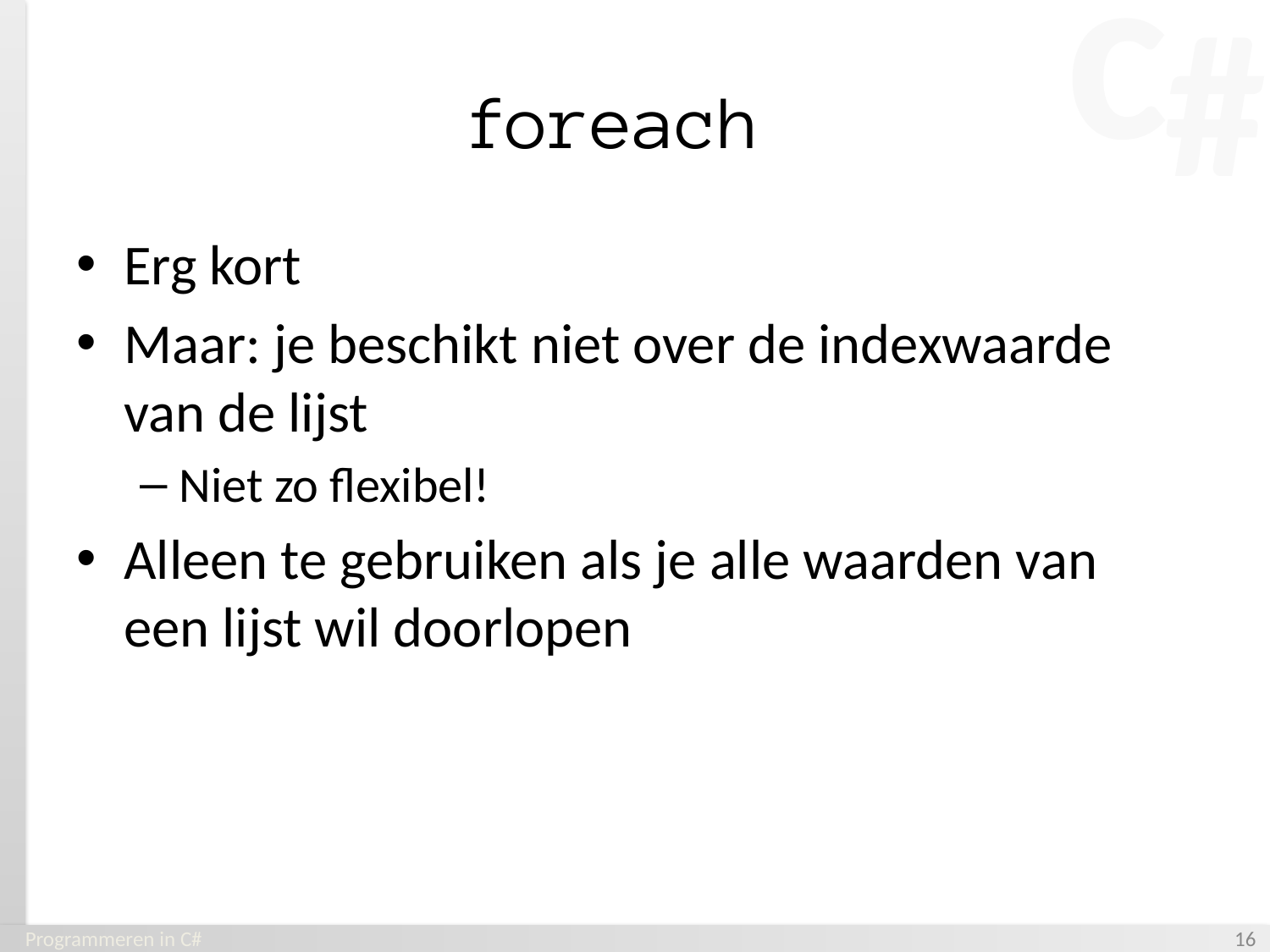

# foreach
Erg kort
Maar: je beschikt niet over de indexwaarde van de lijst
Niet zo flexibel!
Alleen te gebruiken als je alle waarden van een lijst wil doorlopen
Programmeren in C#
16